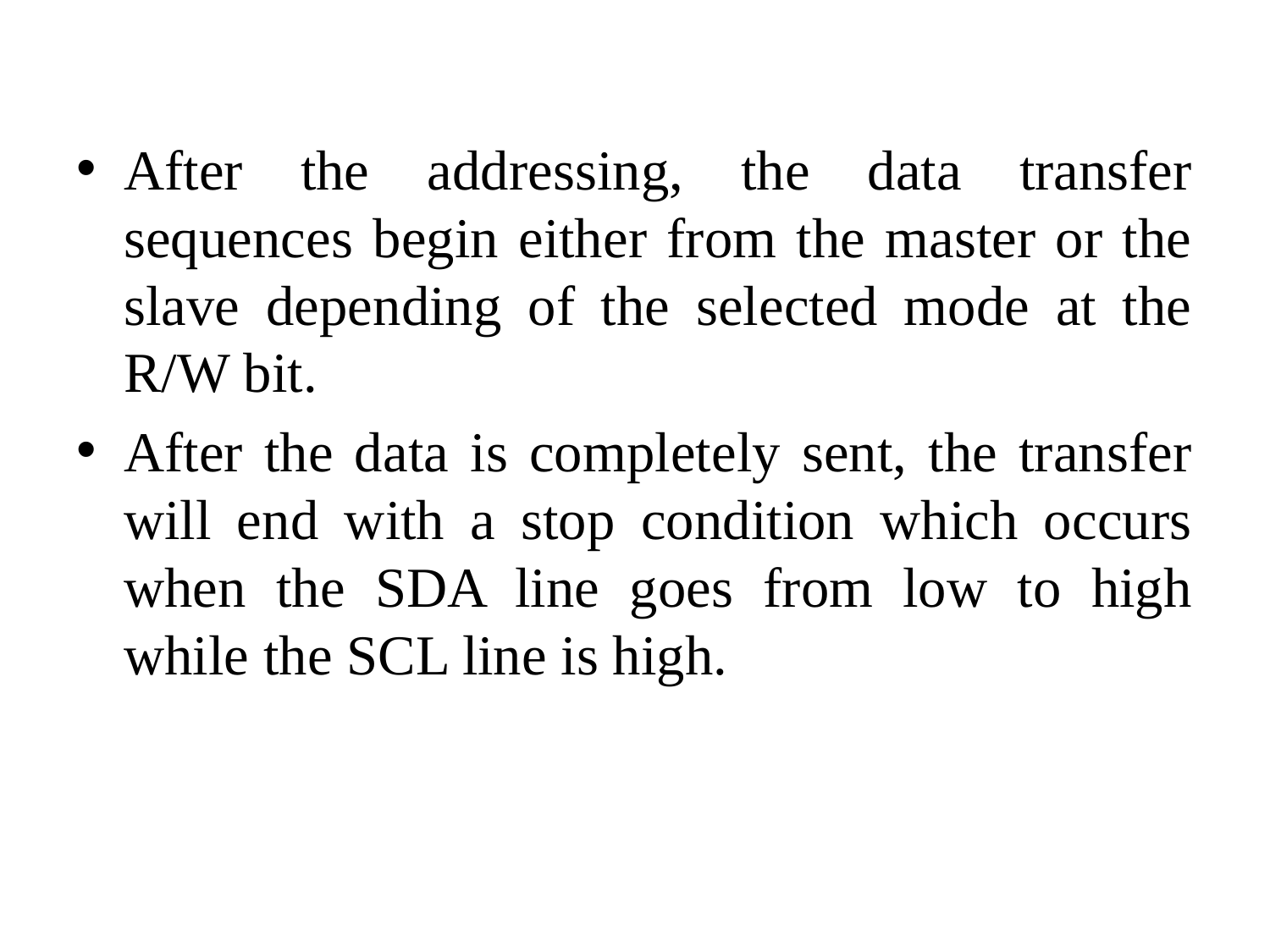

#
After the addressing, the data transfer sequences begin either from the master or the slave depending of the selected mode at the R/W bit.
After the data is completely sent, the transfer will end with a stop condition which occurs when the SDA line goes from low to high while the SCL line is high.